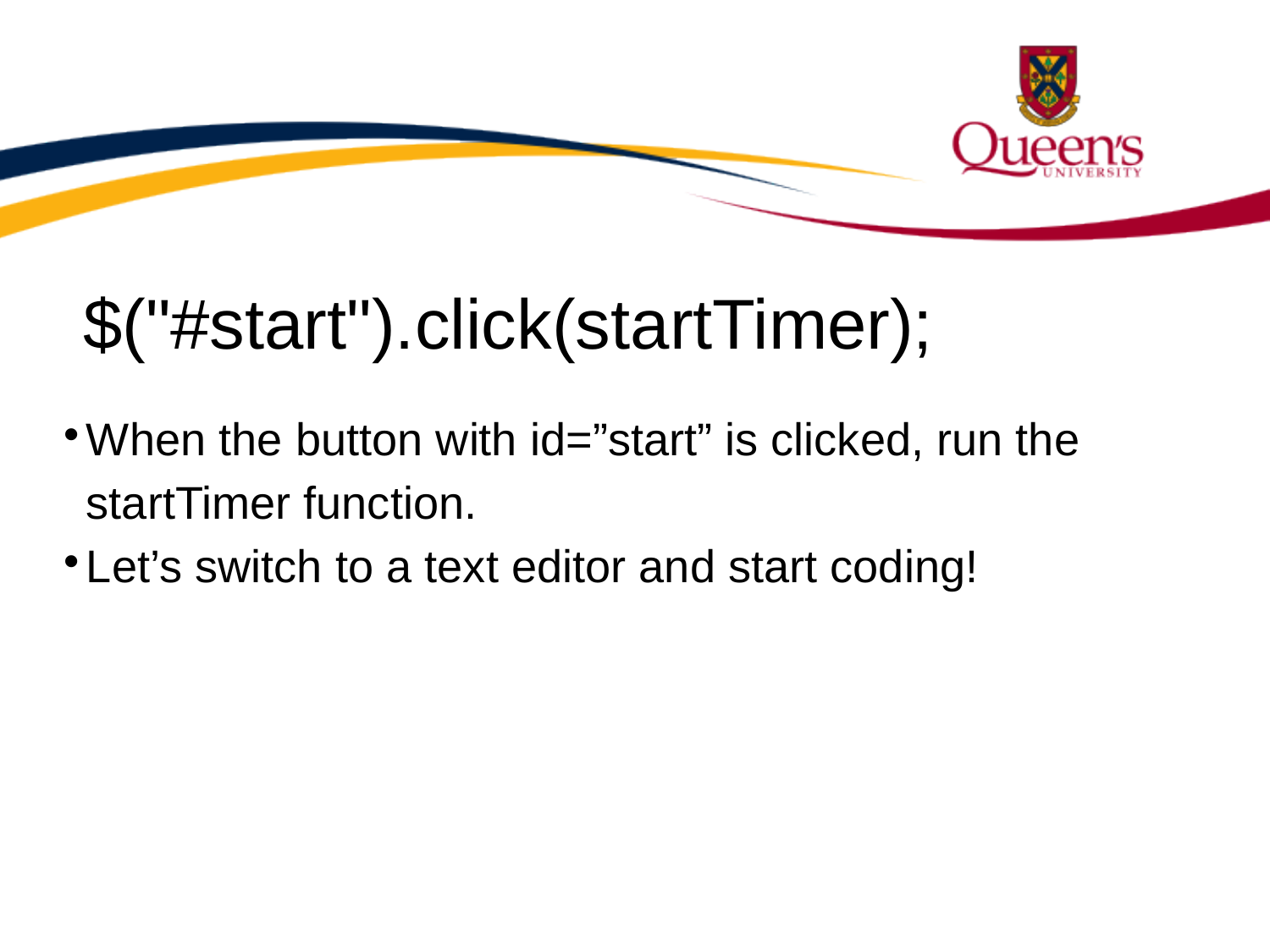

$("#start").click(startTimer);
When the button with id=”start” is clicked, run the startTimer function.
Let’s switch to a text editor and start coding!